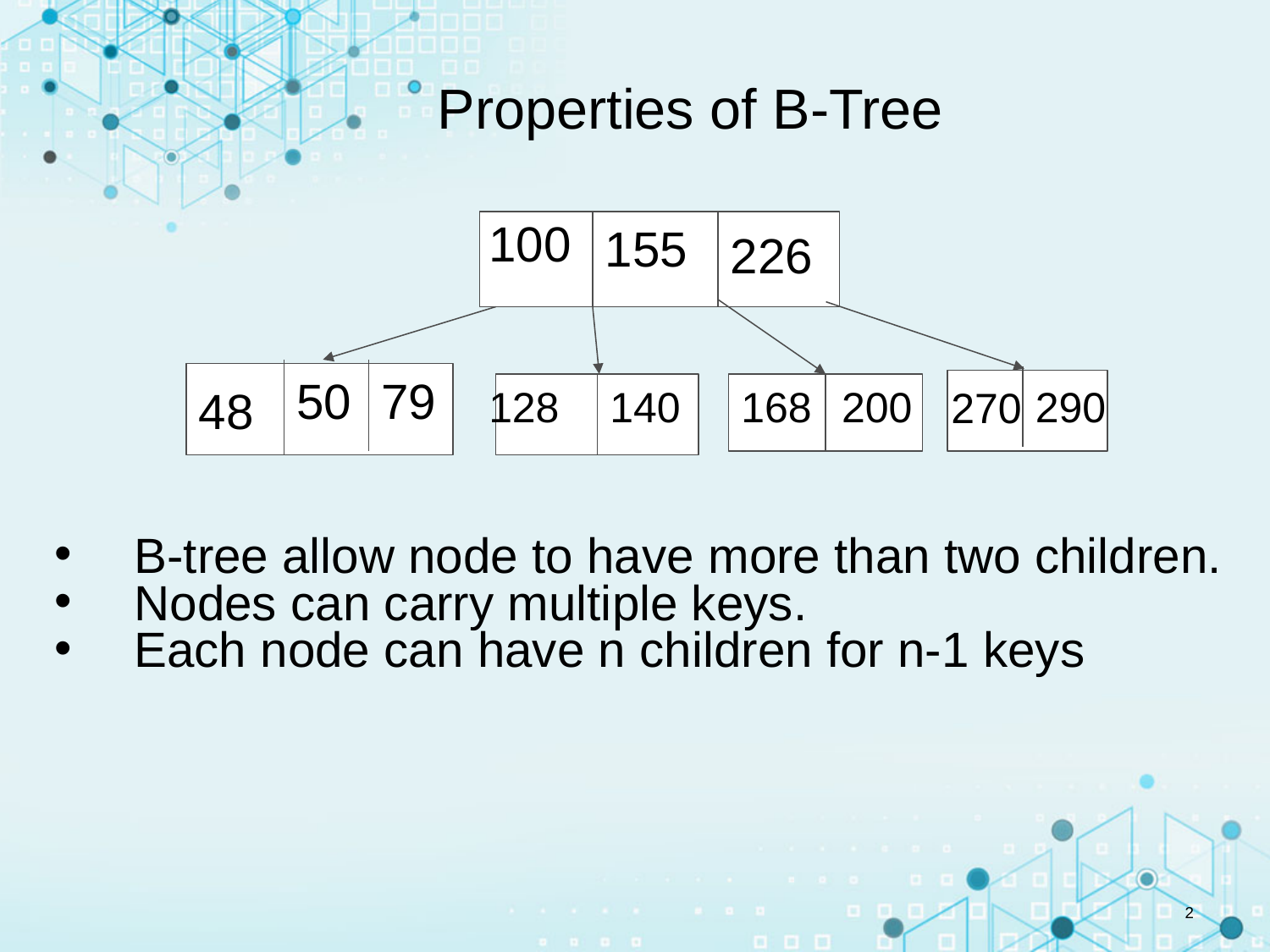

# Properties of B-Tree
100

155
226

50
79

48
128

140

168
200
290
270
B-tree allow node to have more than two children.
Nodes can carry multiple keys.
Each node can have n children for n-1 keys
2